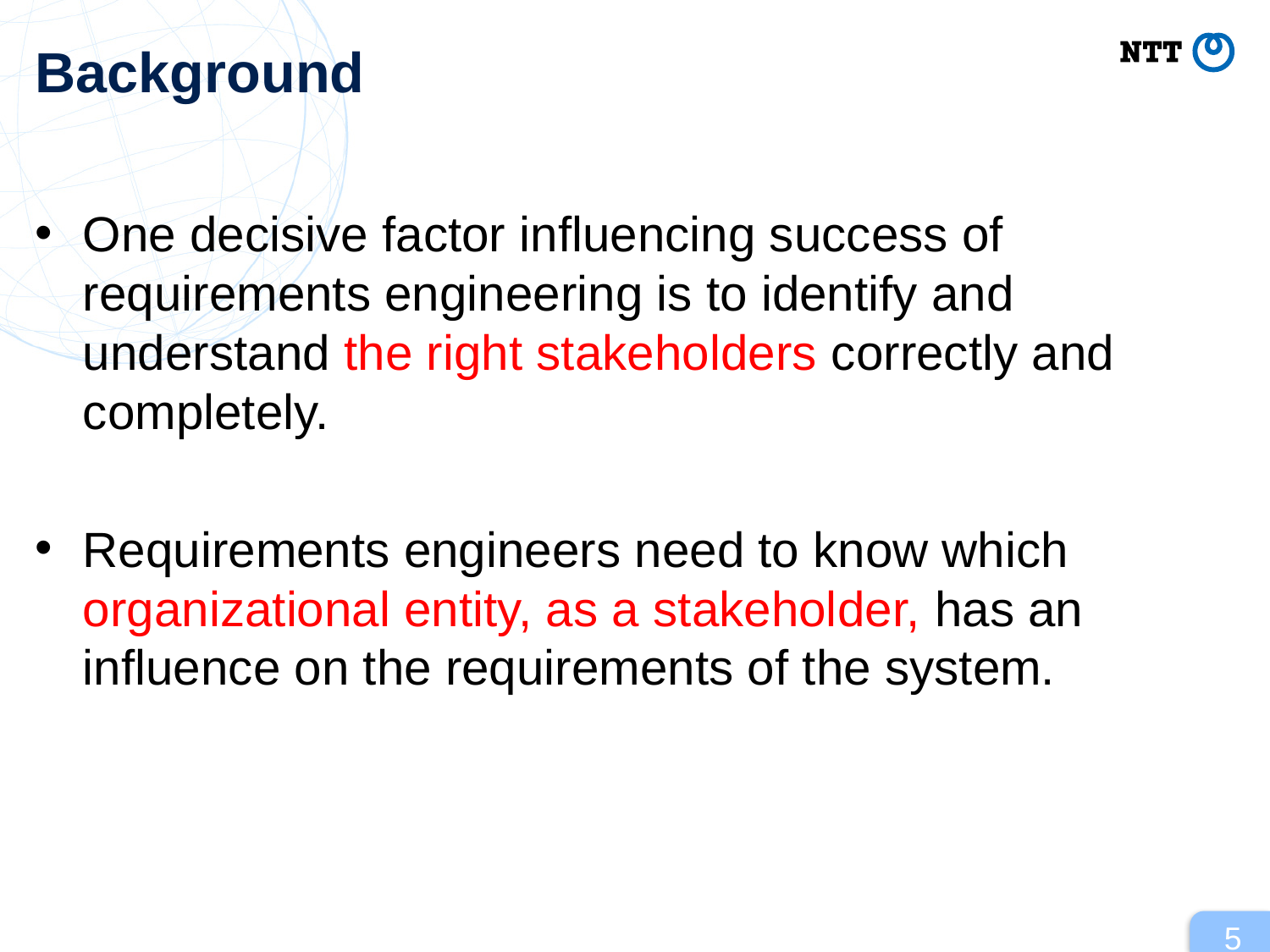

# Background
One decisive factor influencing success of requirements engineering is to identify and understand the right stakeholders correctly and completely.

Requirements engineers need to know which organizational entity, as a stakeholder, has an influence on the requirements of the system.

5